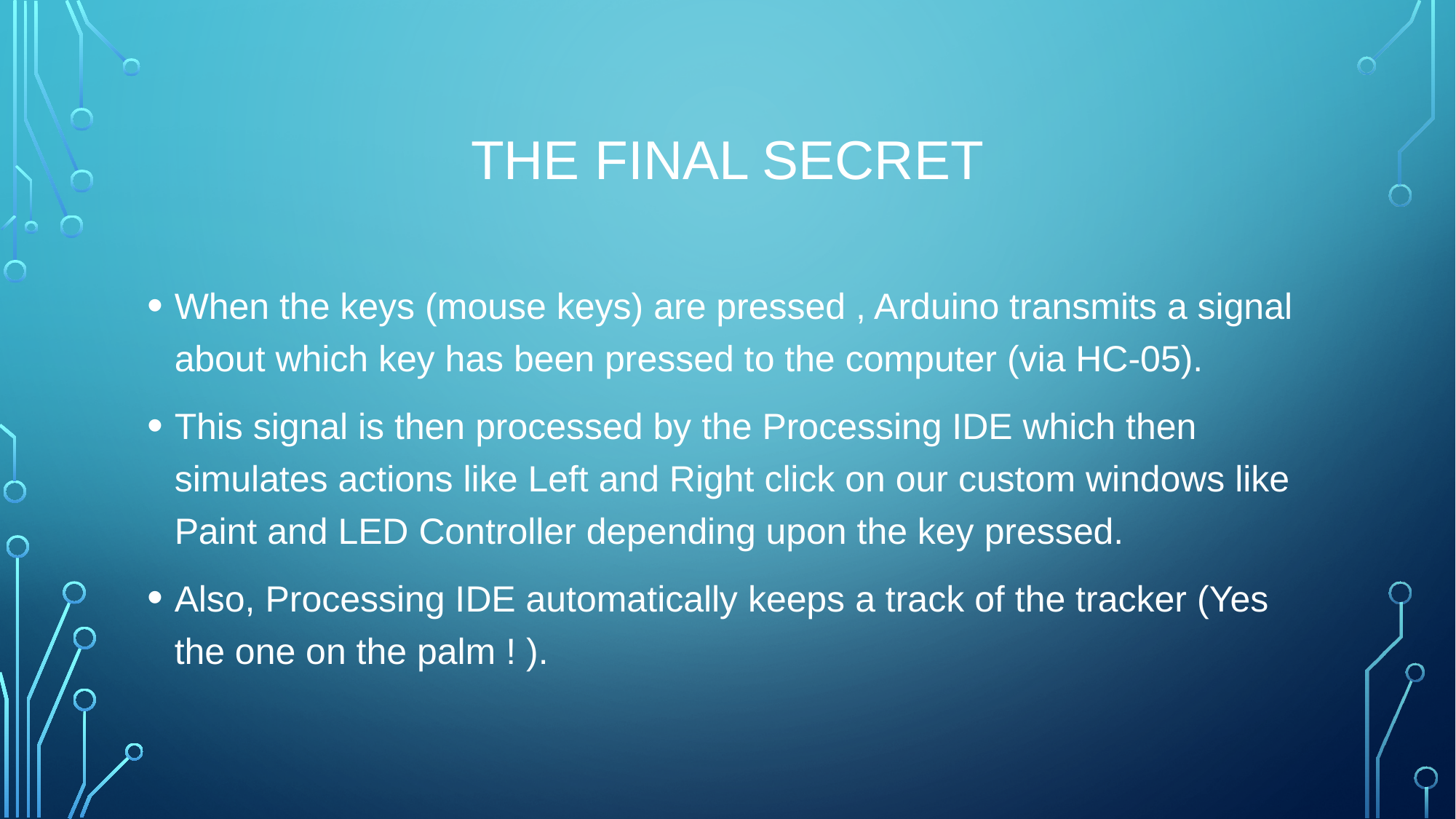

# The Final Secret
When the keys (mouse keys) are pressed , Arduino transmits a signal about which key has been pressed to the computer (via HC-05).
This signal is then processed by the Processing IDE which then simulates actions like Left and Right click on our custom windows like Paint and LED Controller depending upon the key pressed.
Also, Processing IDE automatically keeps a track of the tracker (Yes the one on the palm ! ).